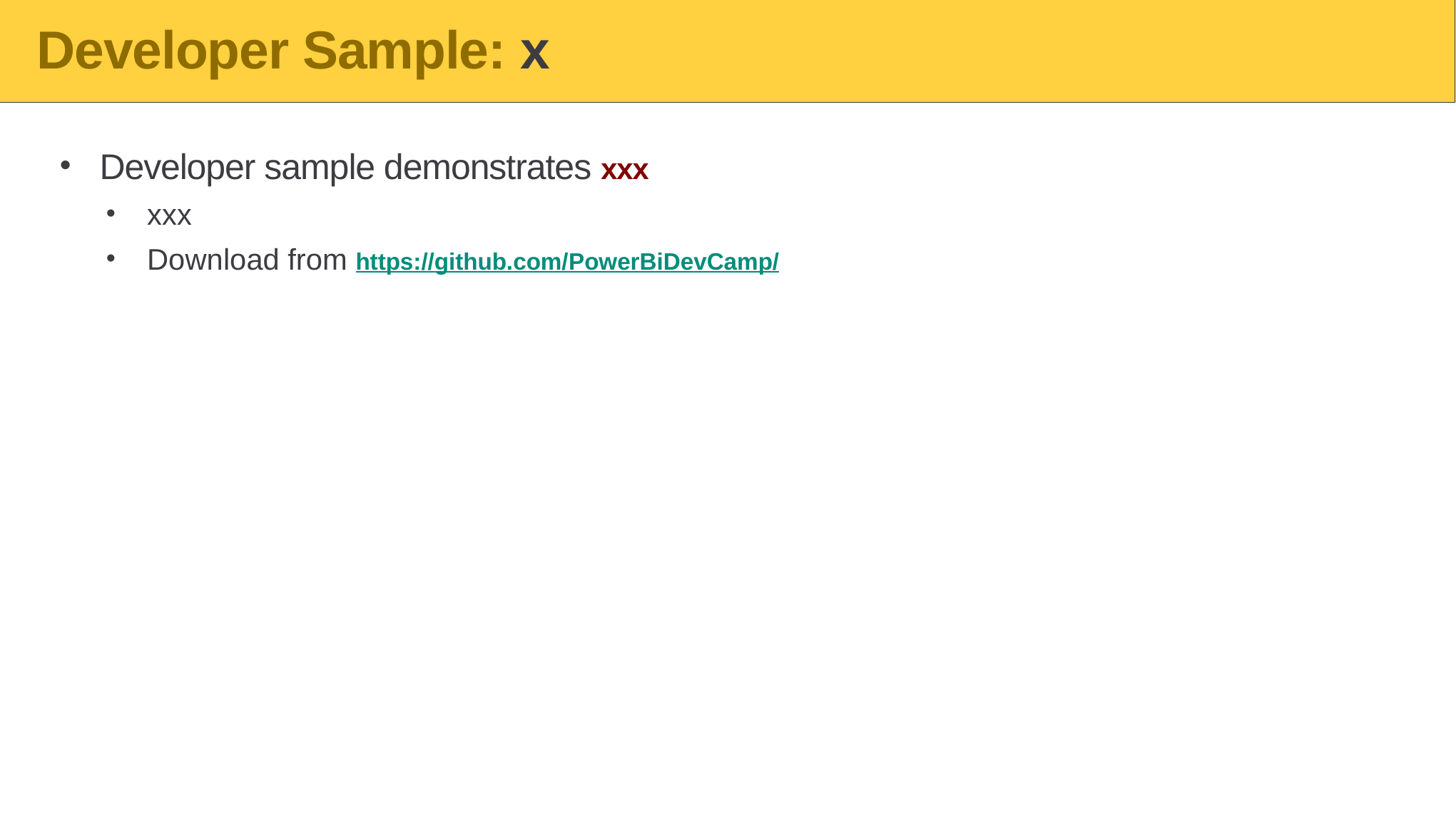

# Developer Sample: x
Developer sample demonstrates xxx
xxx
Download from https://github.com/PowerBiDevCamp/